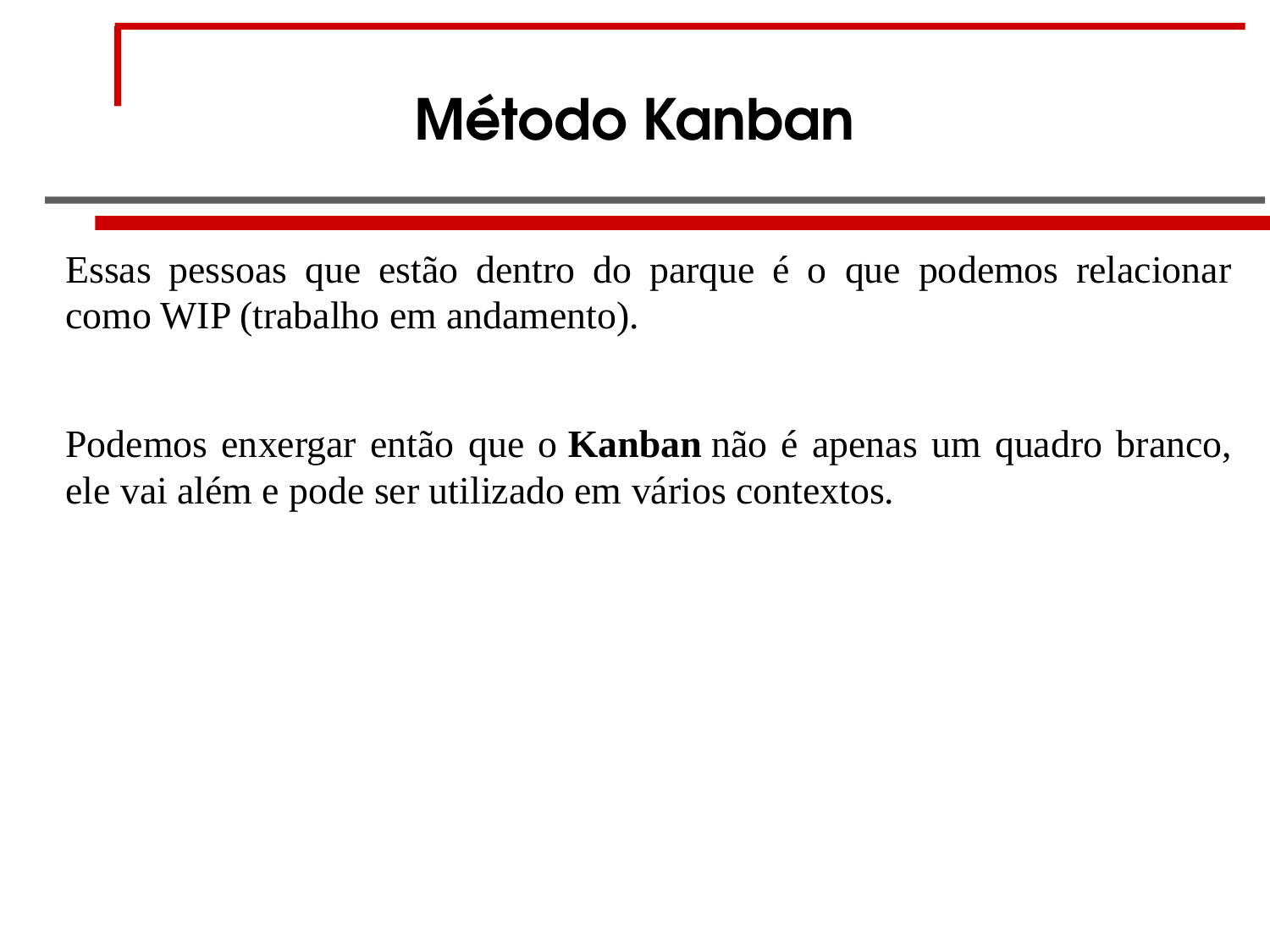

# Método Kanban
Essas pessoas que estão dentro do parque é o que podemos relacionar como WIP (trabalho em andamento).

Podemos enxergar então que o Kanban não é apenas um quadro branco, ele vai além e pode ser utilizado em vários contextos.

Luciana Leal
22 / 61